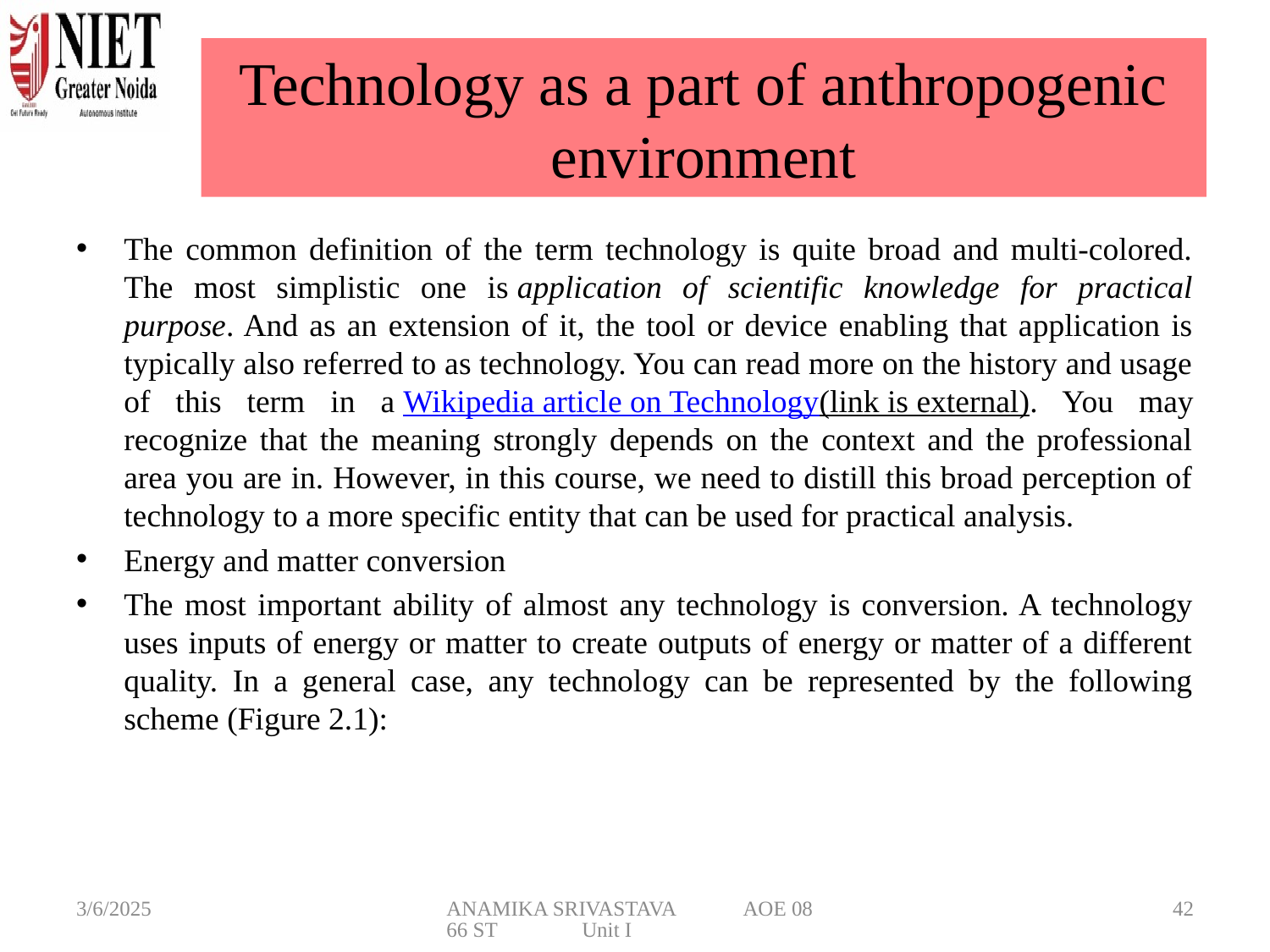

# Technology as a part of anthropogenic environment
The common definition of the term technology is quite broad and multi-colored. The most simplistic one is application of scientific knowledge for practical purpose. And as an extension of it, the tool or device enabling that application is typically also referred to as technology. You can read more on the history and usage of this term in a Wikipedia article on Technology(link is external). You may recognize that the meaning strongly depends on the context and the professional area you are in. However, in this course, we need to distill this broad perception of technology to a more specific entity that can be used for practical analysis.
Energy and matter conversion
The most important ability of almost any technology is conversion. A technology uses inputs of energy or matter to create outputs of energy or matter of a different quality. In a general case, any technology can be represented by the following scheme (Figure 2.1):

3/6/2025
ANAMIKA SRIVASTAVA             AOE 0866 ST                Unit I
42